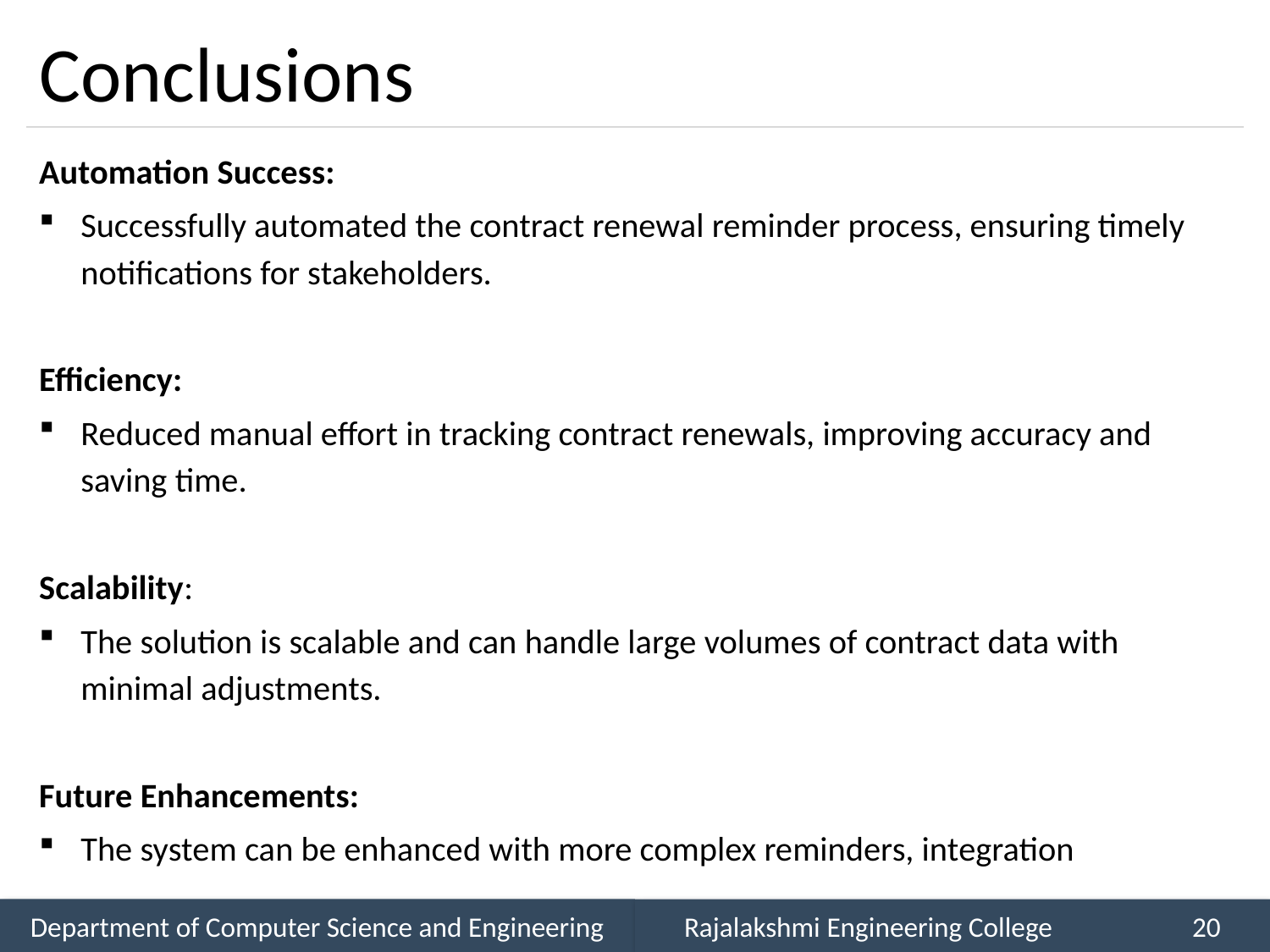

# Conclusions
Automation Success:
Successfully automated the contract renewal reminder process, ensuring timely notifications for stakeholders.

Efficiency:
Reduced manual effort in tracking contract renewals, improving accuracy and saving time.

Scalability:
The solution is scalable and can handle large volumes of contract data with minimal adjustments.

Future Enhancements:
The system can be enhanced with more complex reminders, integration